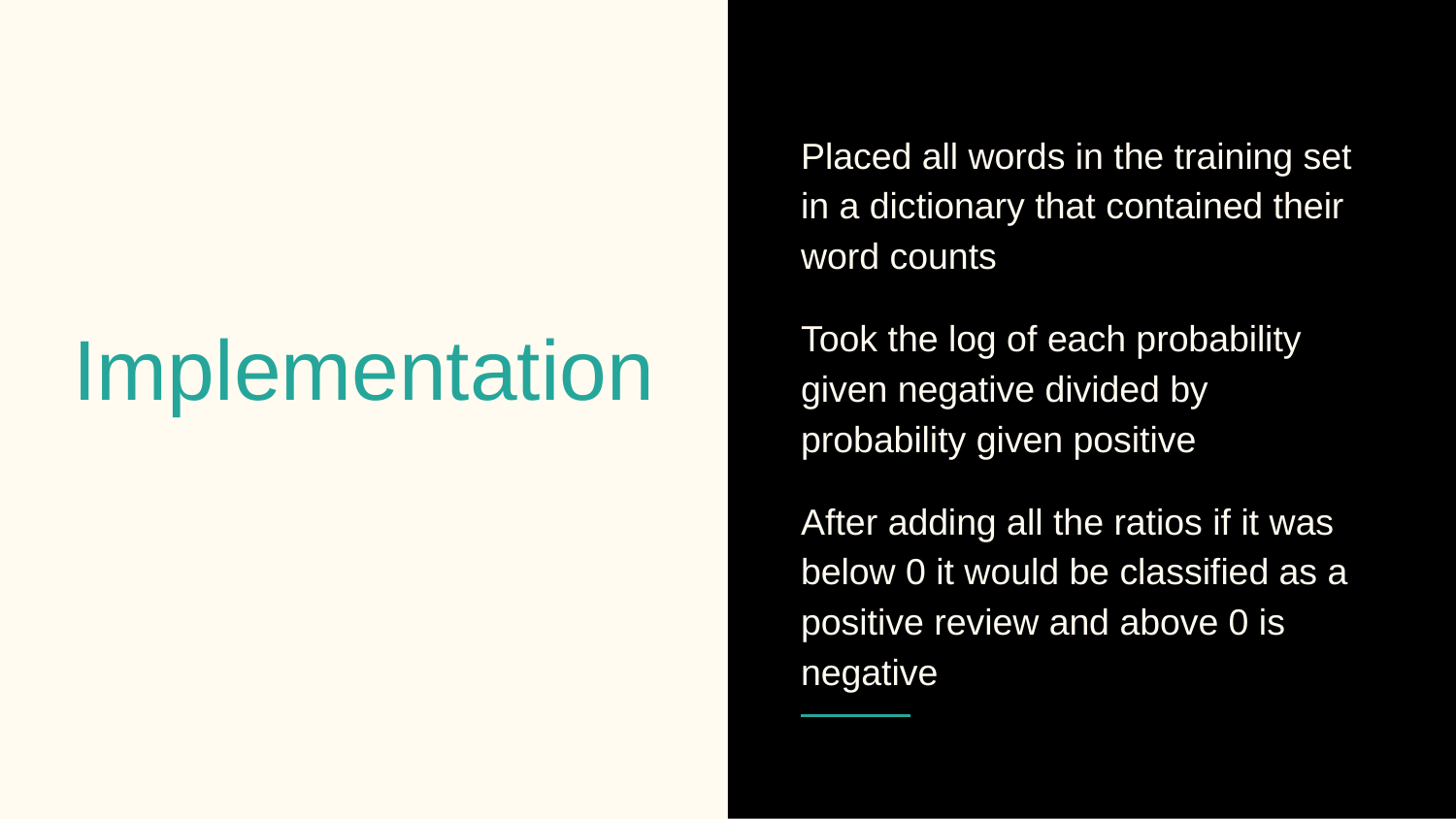

Placed all words in the training set in a dictionary that contained their word counts
Took the log of each probability given negative divided by probability given positive
After adding all the ratios if it was below 0 it would be classified as a positive review and above 0 is negative
# Implementation